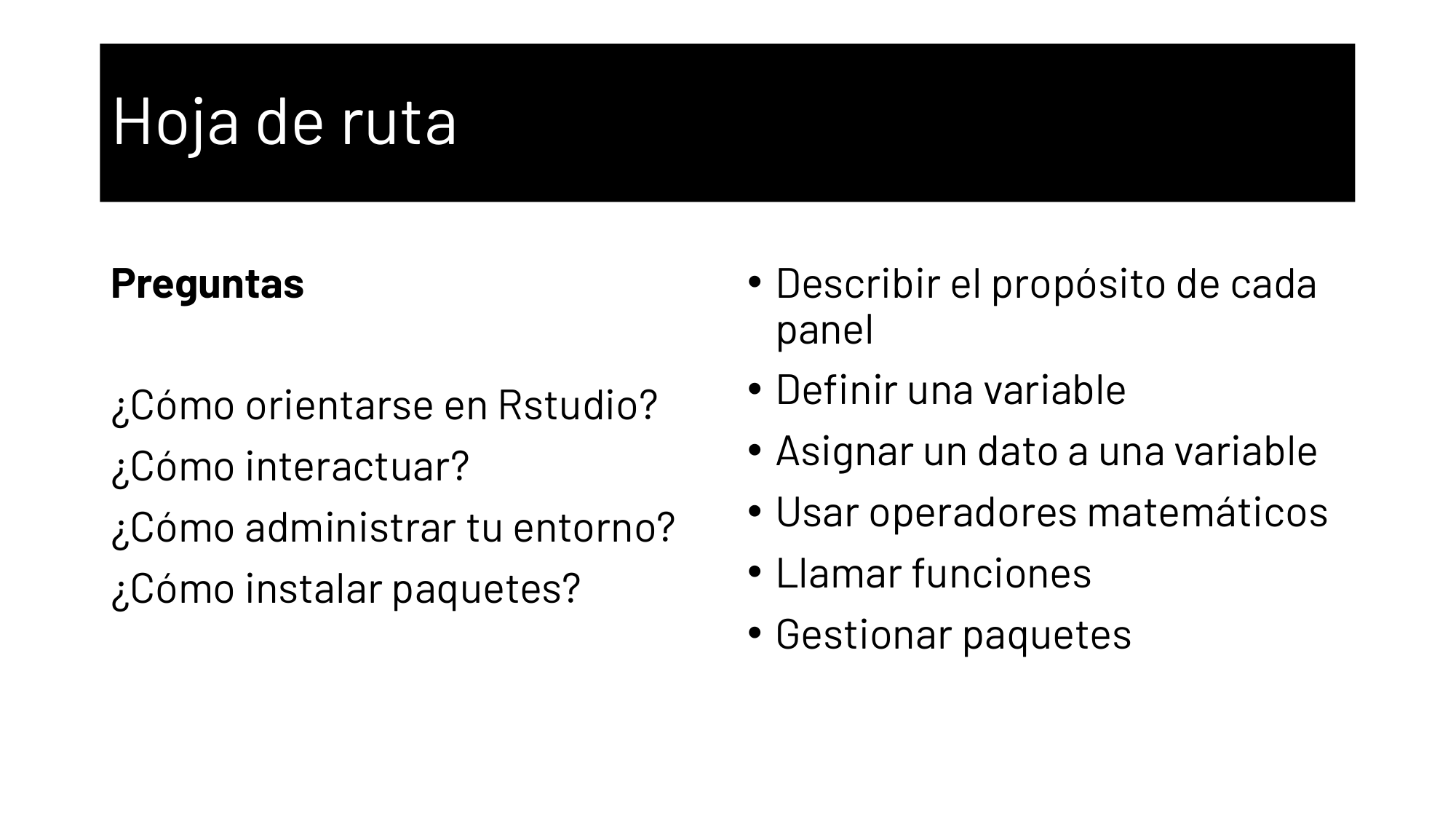

# Hoja de ruta
Preguntas

¿Cómo orientarse en Rstudio?
¿Cómo interactuar?
¿Cómo administrar tu entorno?
¿Cómo instalar paquetes?

Describir el propósito de cada panel
Definir una variable
Asignar un dato a una variable
Usar operadores matemáticos
Llamar funciones
Gestionar paquetes